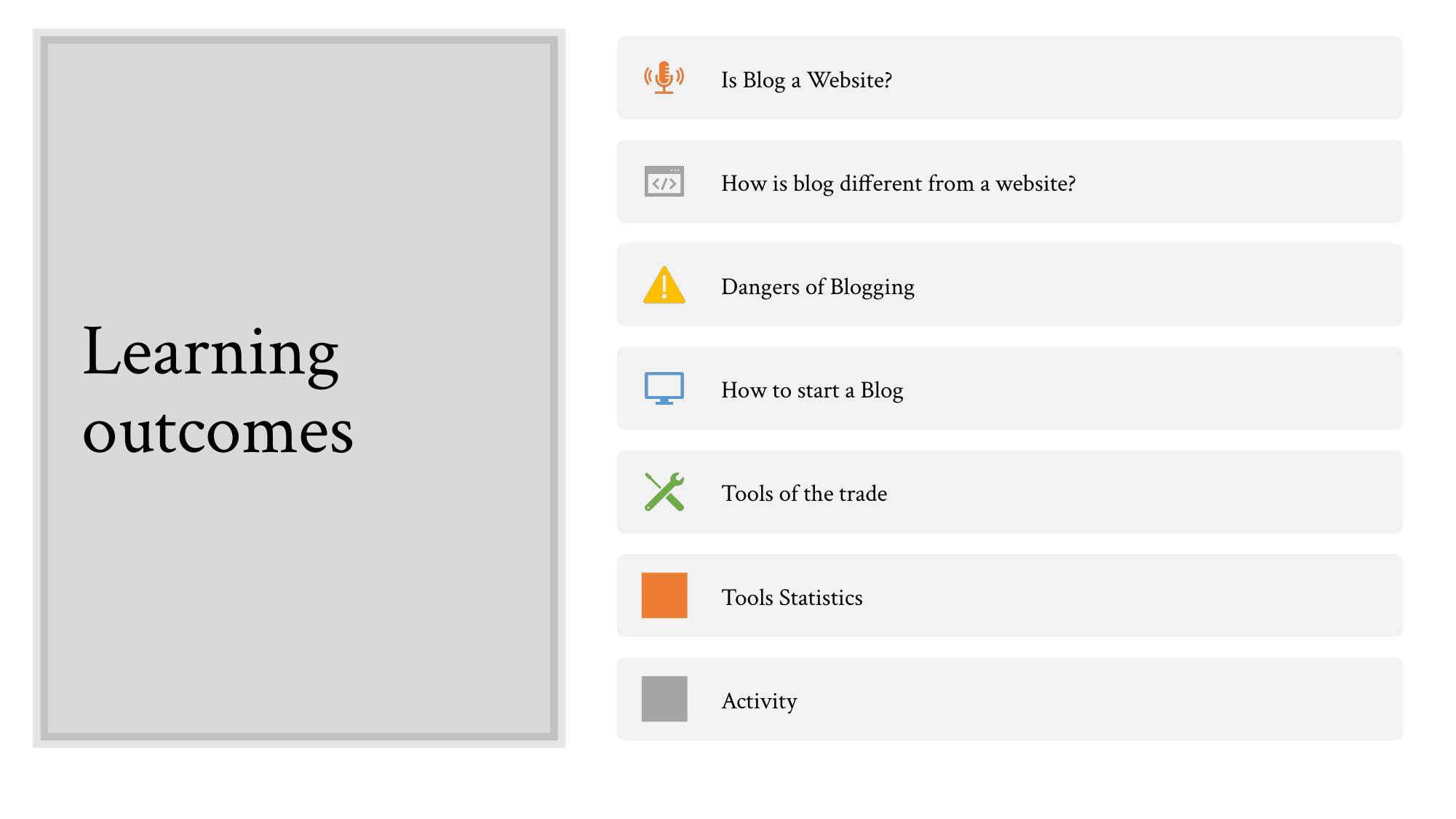

Is Blog a Website?
How is blog different from a website?
Dangers of Blogging
How to start a Blog
Tools of the trade
Tools Statistics
Activity
# Learning outcomes